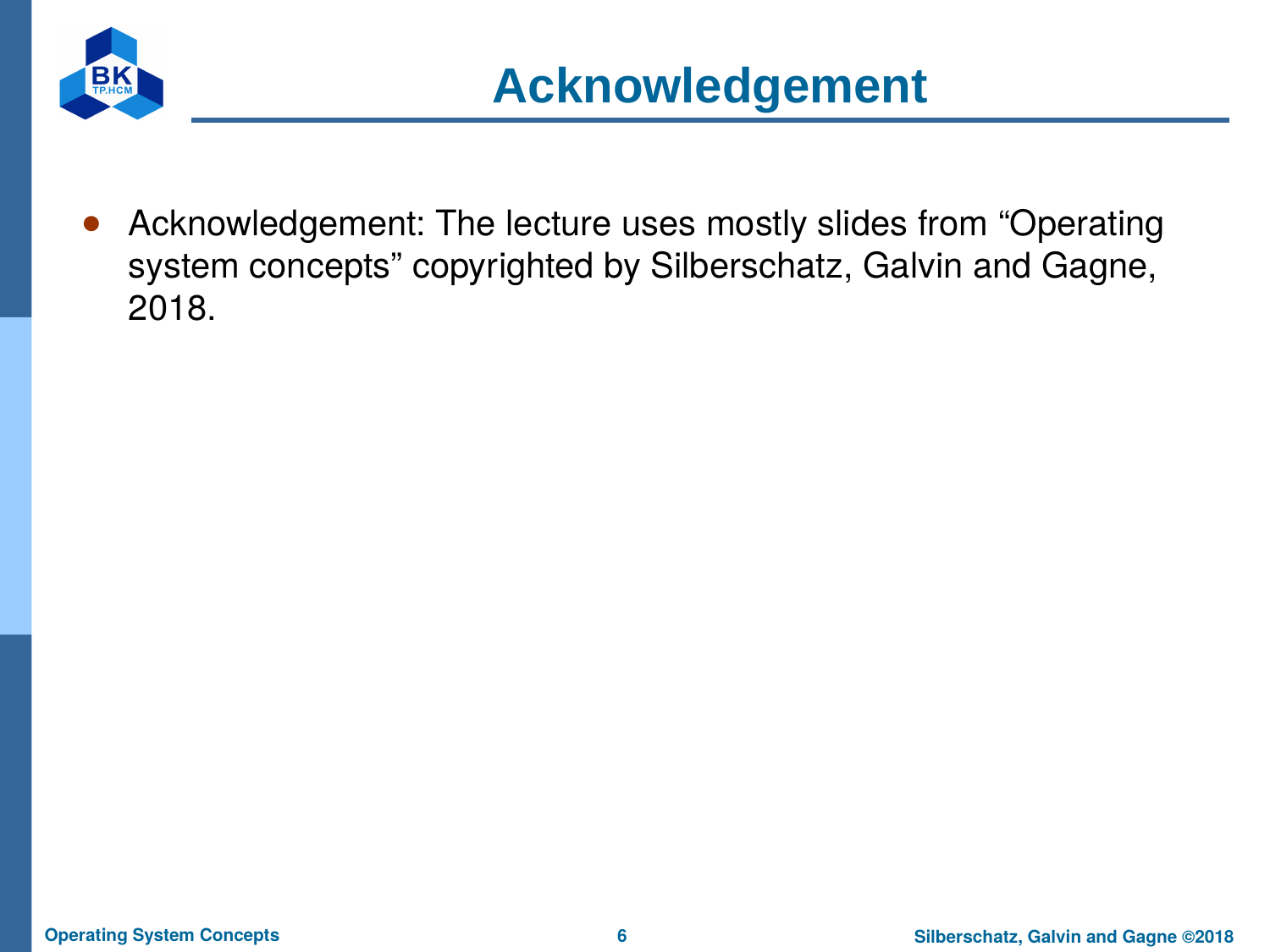

# Acknowledgement
Acknowledgement: The lecture uses mostly slides from “Operating system concepts” copyrighted by Silberschatz, Galvin and Gagne, 2018.